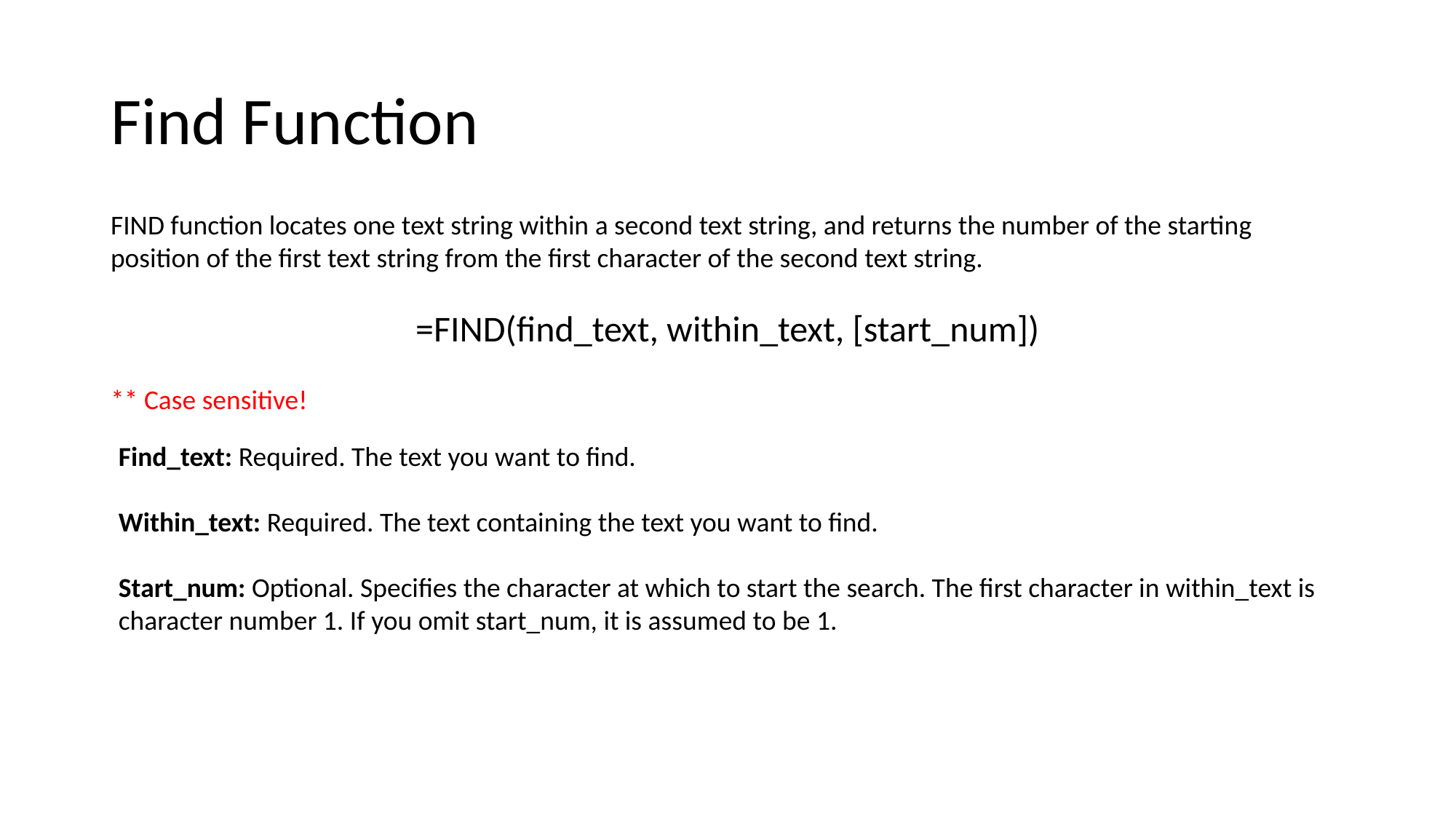

# Find Function
FIND function locates one text string within a second text string, and returns the number of the starting position of the first text string from the first character of the second text string.

=FIND(find_text, within_text, [start_num])

** Case sensitive!
Find_text: Required. The text you want to find.

Within_text: Required. The text containing the text you want to find.

Start_num: Optional. Specifies the character at which to start the search. The first character in within_text is character number 1. If you omit start_num, it is assumed to be 1.